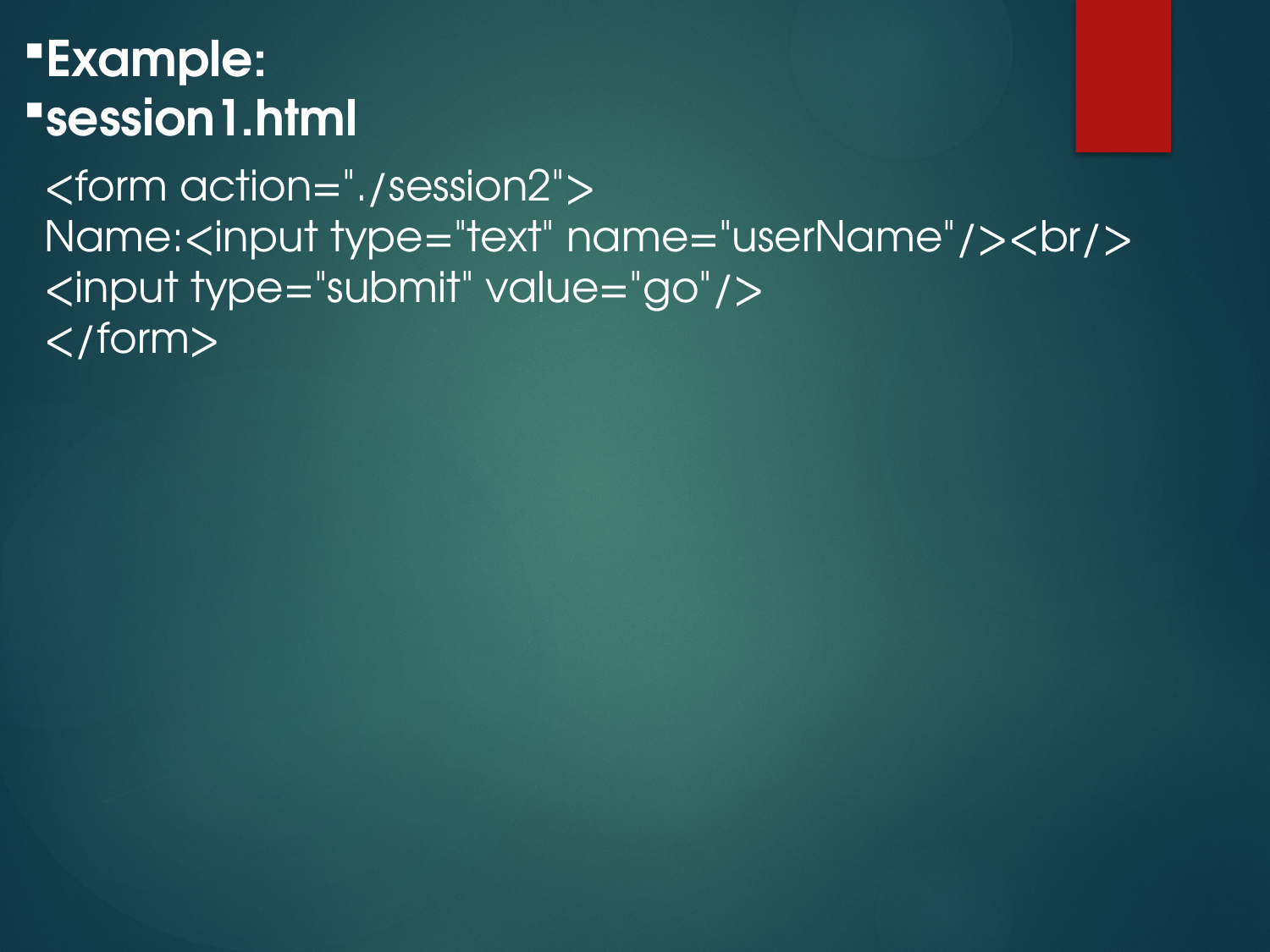

Example:
session1.html
<form action="./session2">
Name:<input type="text" name="userName"/><br/>
<input type="submit" value="go"/>
</form>